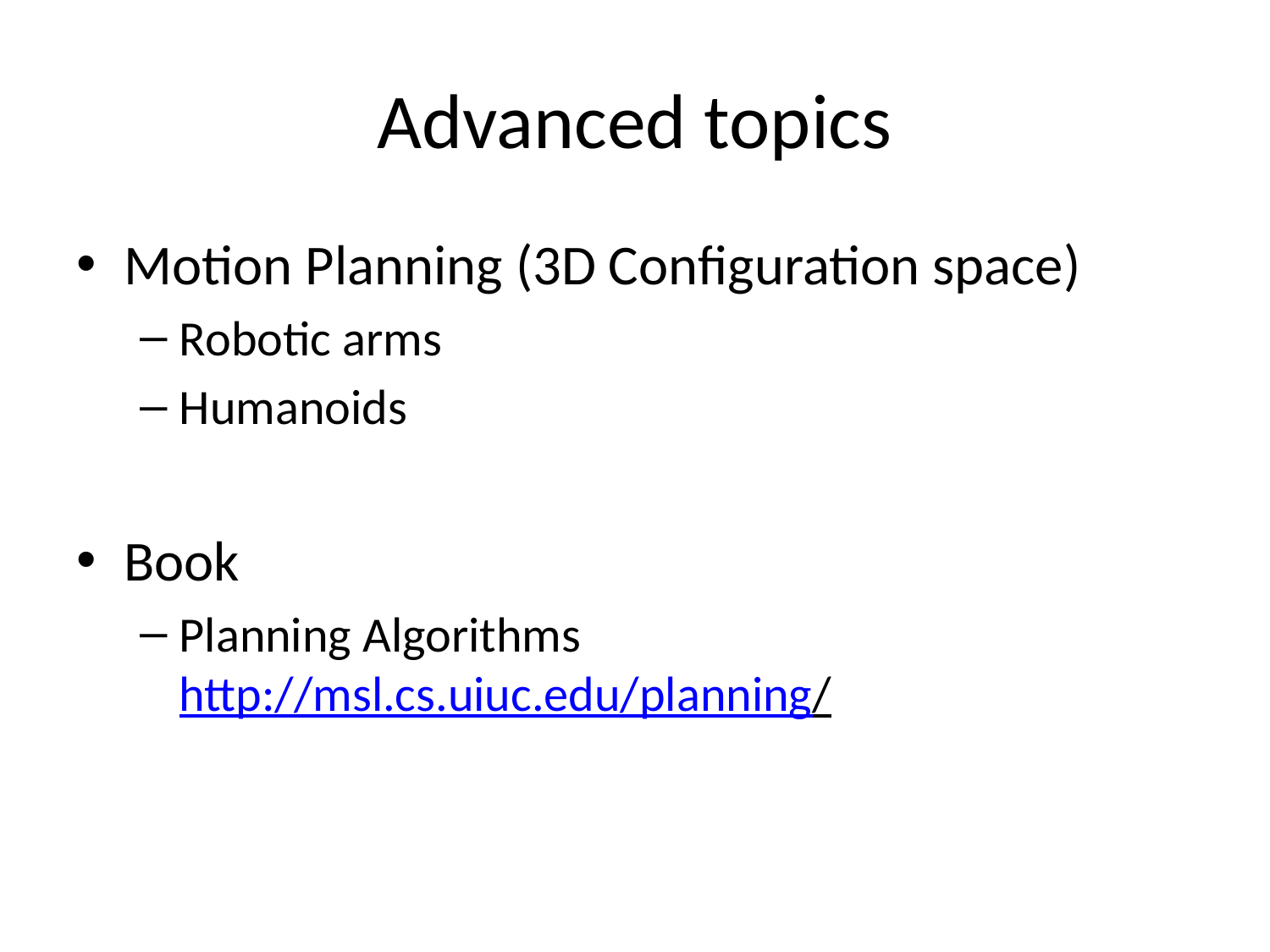

# Advanced topics
Motion Planning (3D Configuration space)
Robotic arms
Humanoids

Book
Planning Algorithms
http://msl.cs.uiuc.edu/planning/